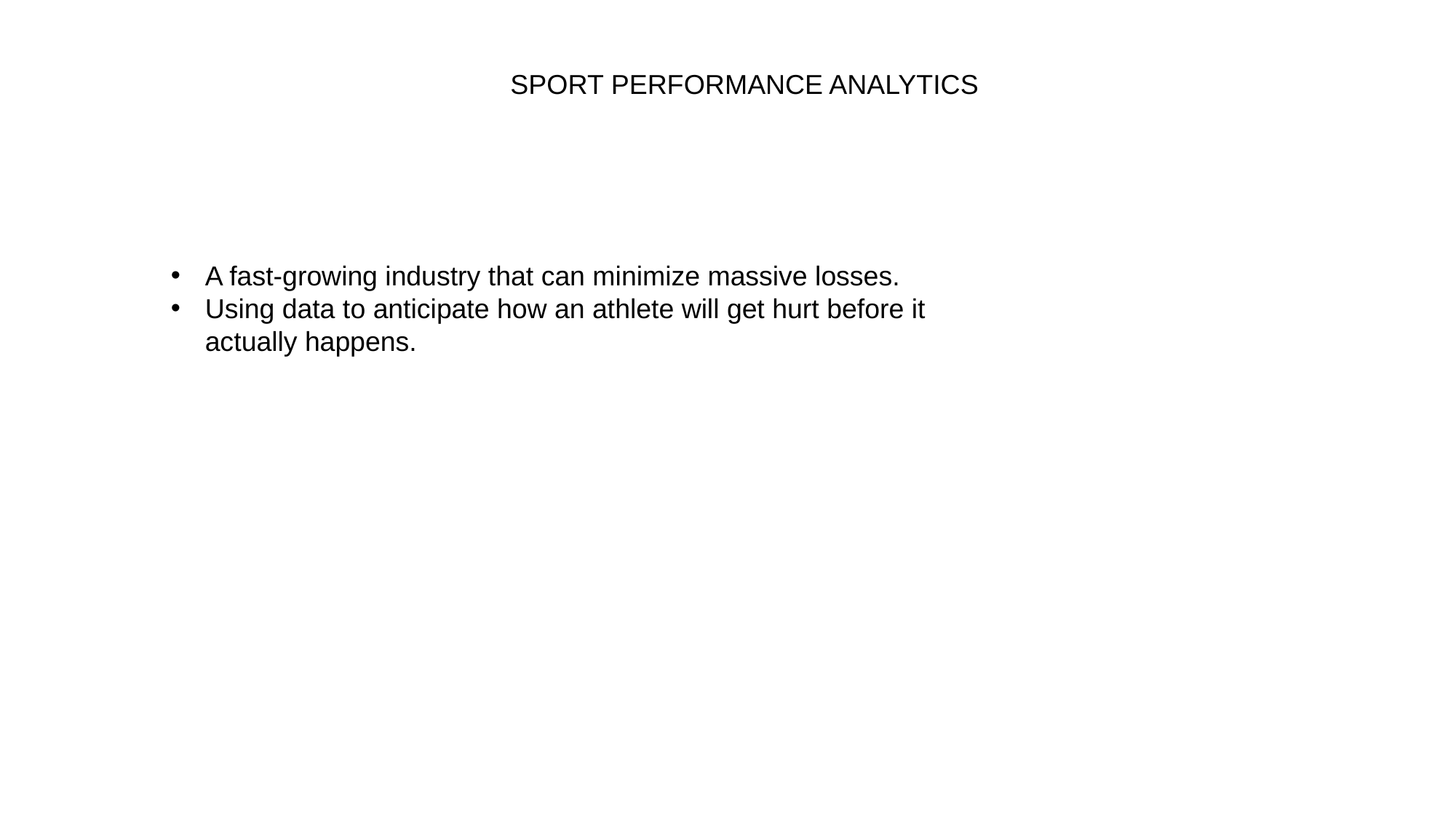

SPORT PERFORMANCE ANALYTICS
A fast-growing industry that can minimize massive losses.
Using data to anticipate how an athlete will get hurt before it actually happens.